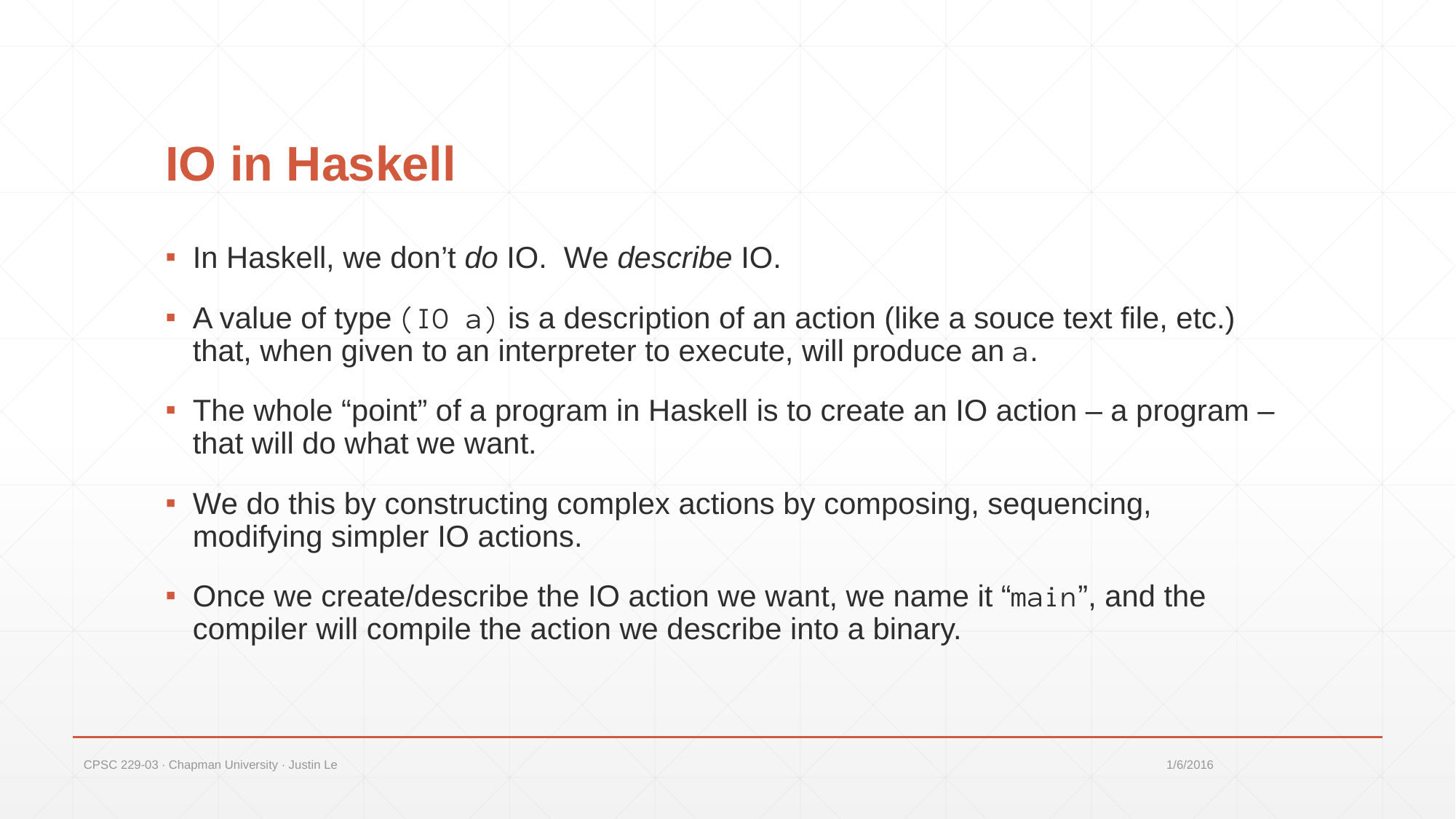

# IO in Haskell
In Haskell, we don’t do IO.  We describe IO.
A value of type (IO a) is a description of an action (like a souce text file, etc.) that, when given to an interpreter to execute, will produce an a.
The whole “point” of a program in Haskell is to create an IO action – a program – that will do what we want.
We do this by constructing complex actions by composing, sequencing, modifying simpler IO actions.
Once we create/describe the IO action we want, we name it “main”, and the compiler will compile the action we describe into a binary.
CPSC 229-03 ∙ Chapman University ∙ Justin Le
1/6/2016